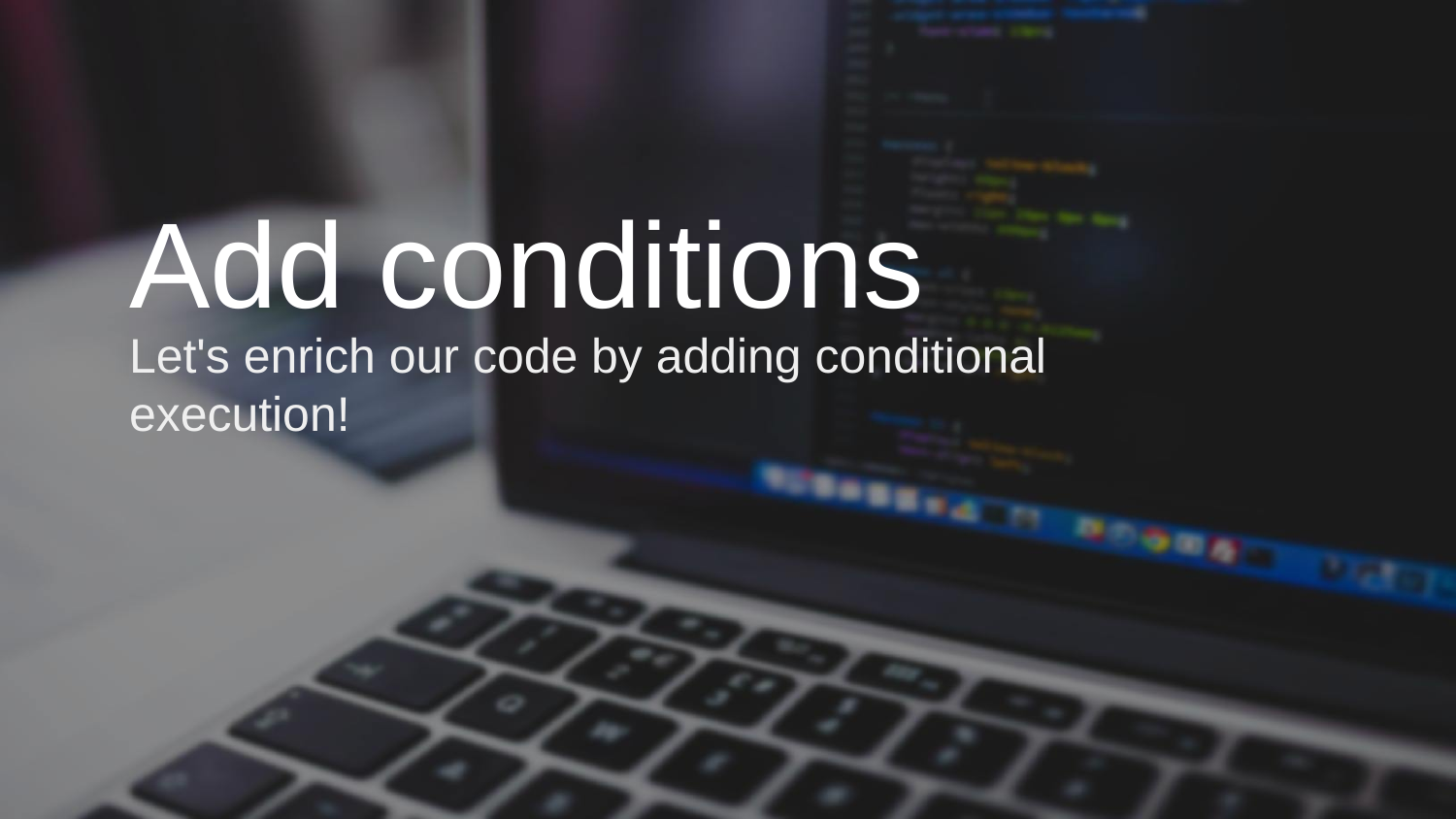

Add conditions
Let's enrich our code by adding conditional execution!